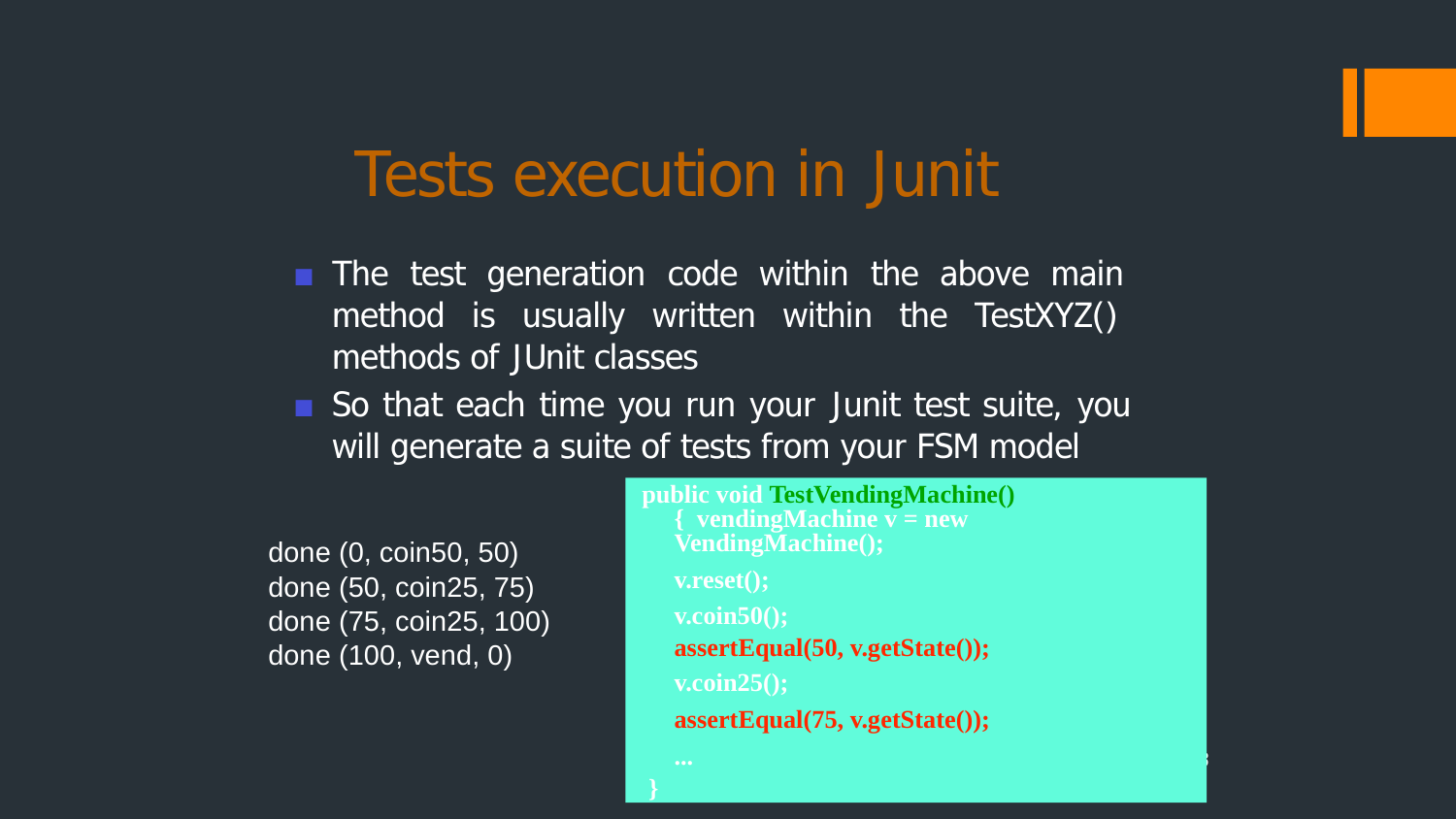

# Tests execution in Junit
The test generation code within the above main  method is usually written within the TestXYZ()  methods of JUnit classes
So that each time you run your Junit test suite, you  will generate a suite of tests from your FSM model
public void TestVendingMachine() {  vendingMachine v = new VendingMachine();
v.reset();
v.coin50();
assertEqual(50, v.getState());
v.coin25();
assertEqual(75, v.getState());
...
}
done (0, coin50, 50)
done (50, coin25, 75)
done (75, coin25, 100)
done (100, vend, 0)
23